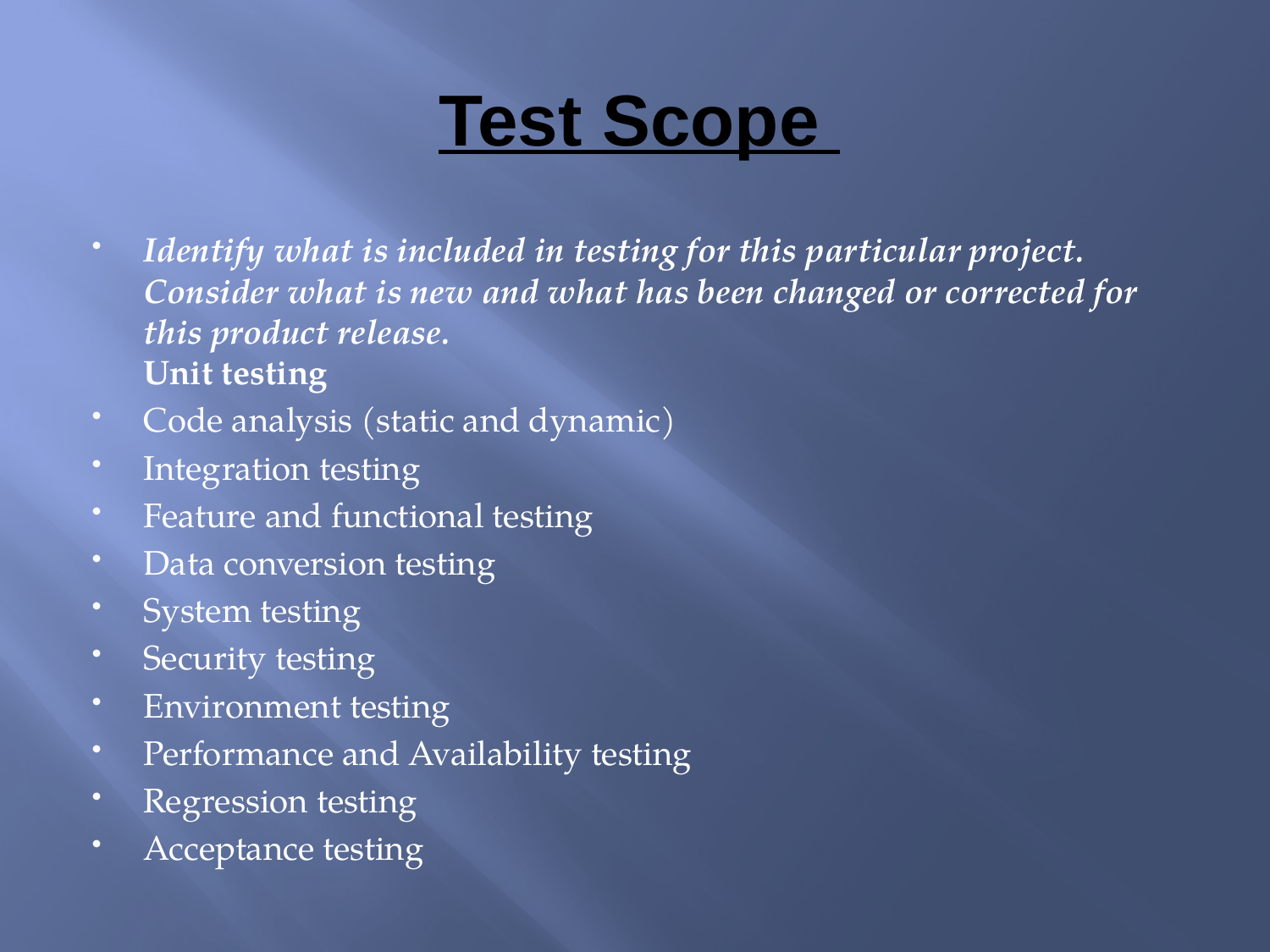

# Test Scope
Identify what is included in testing for this particular project. Consider what is new and what has been changed or corrected for this product release.
Unit testing
Code analysis (static and dynamic)
Integration testing
Feature and functional testing
Data conversion testing
System testing
Security testing
Environment testing
Performance and Availability testing
Regression testing
Acceptance testing